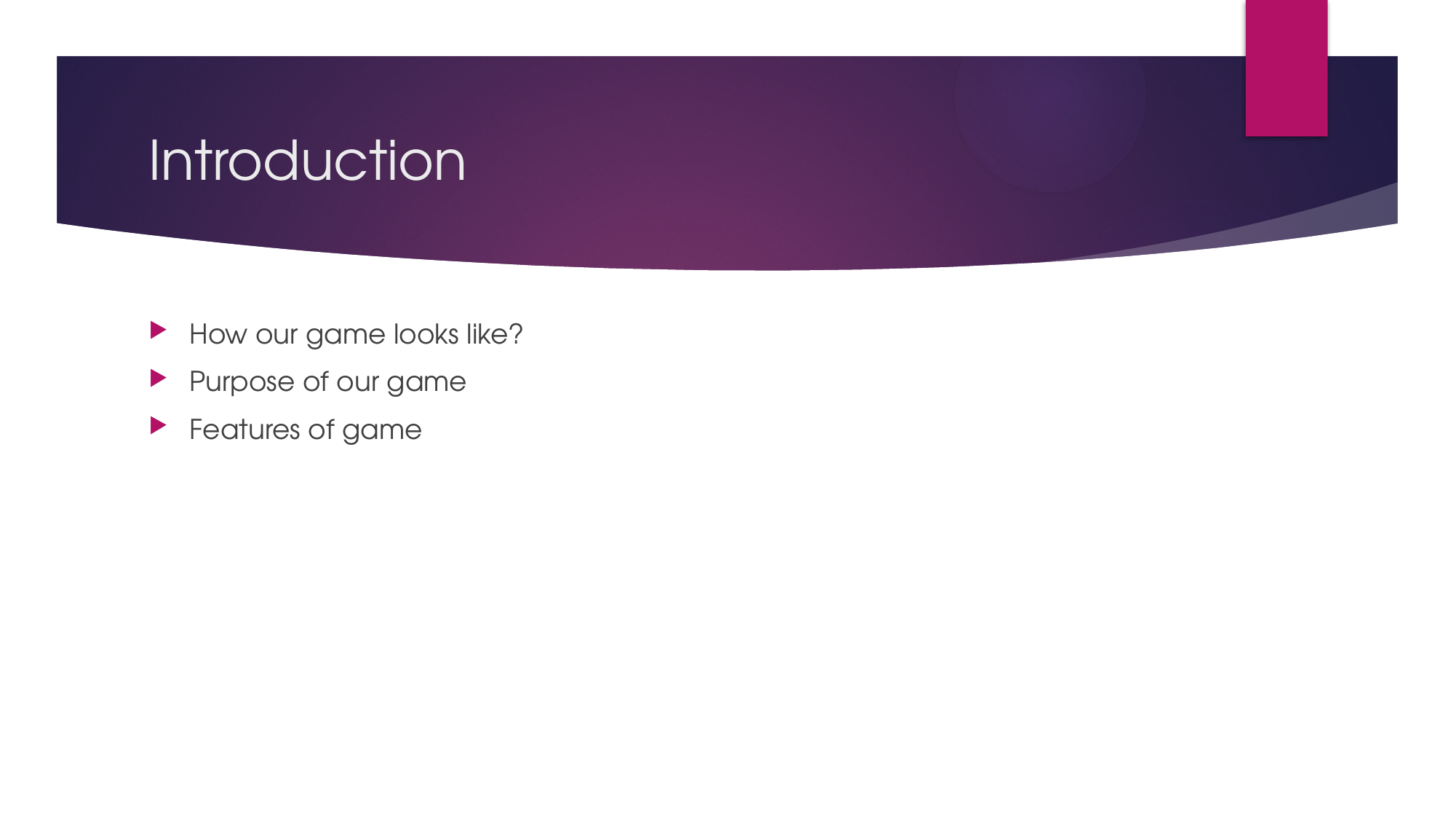

# Introduction
How our game looks like?
Purpose of our game
Features of game